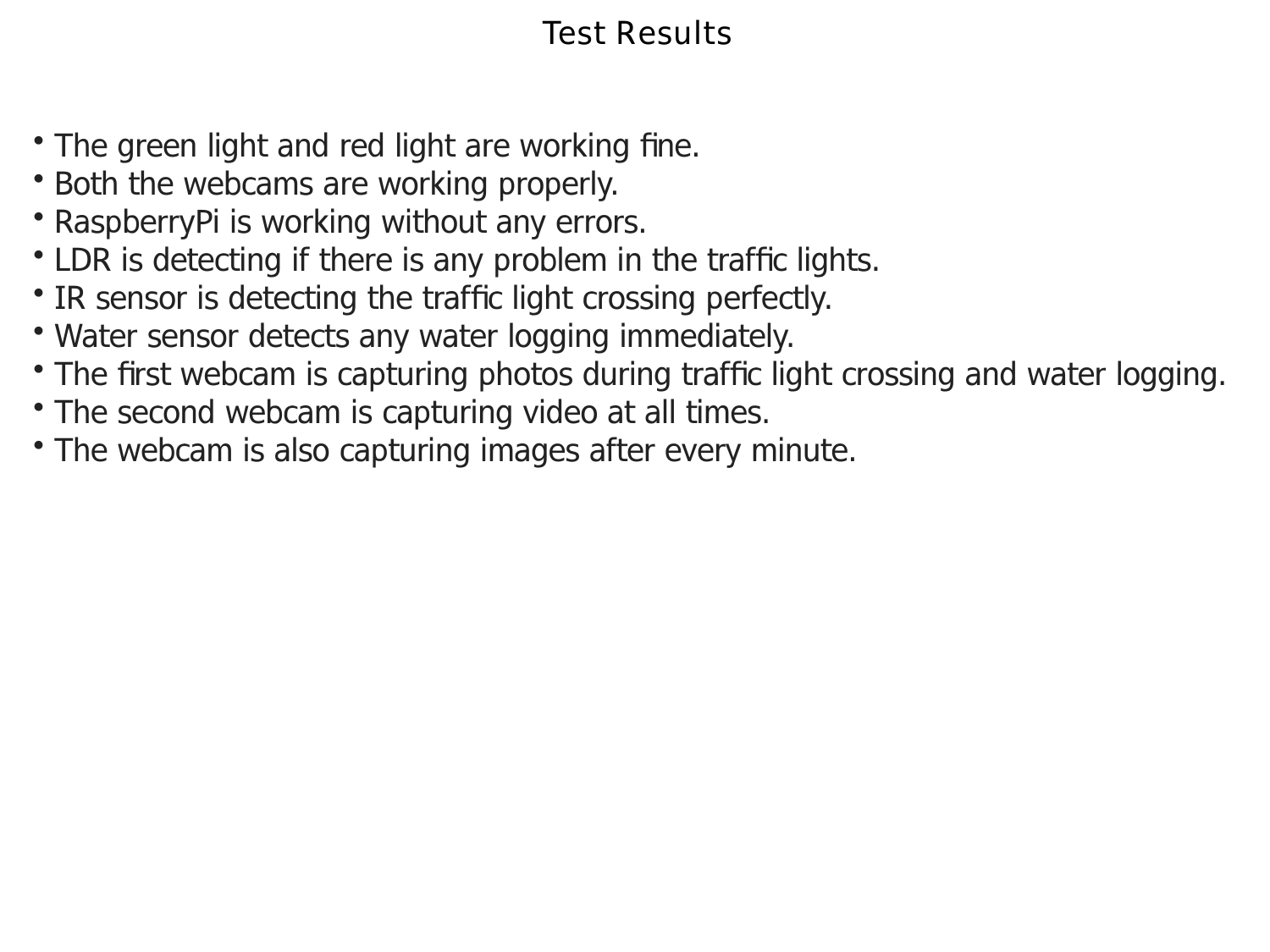

Test Results
 The green light and red light are working fine.
 Both the webcams are working properly.
 RaspberryPi is working without any errors.
 LDR is detecting if there is any problem in the traffic lights.
 IR sensor is detecting the traffic light crossing perfectly.
 Water sensor detects any water logging immediately.
 The first webcam is capturing photos during traffic light crossing and water logging.
 The second webcam is capturing video at all times.
 The webcam is also capturing images after every minute.